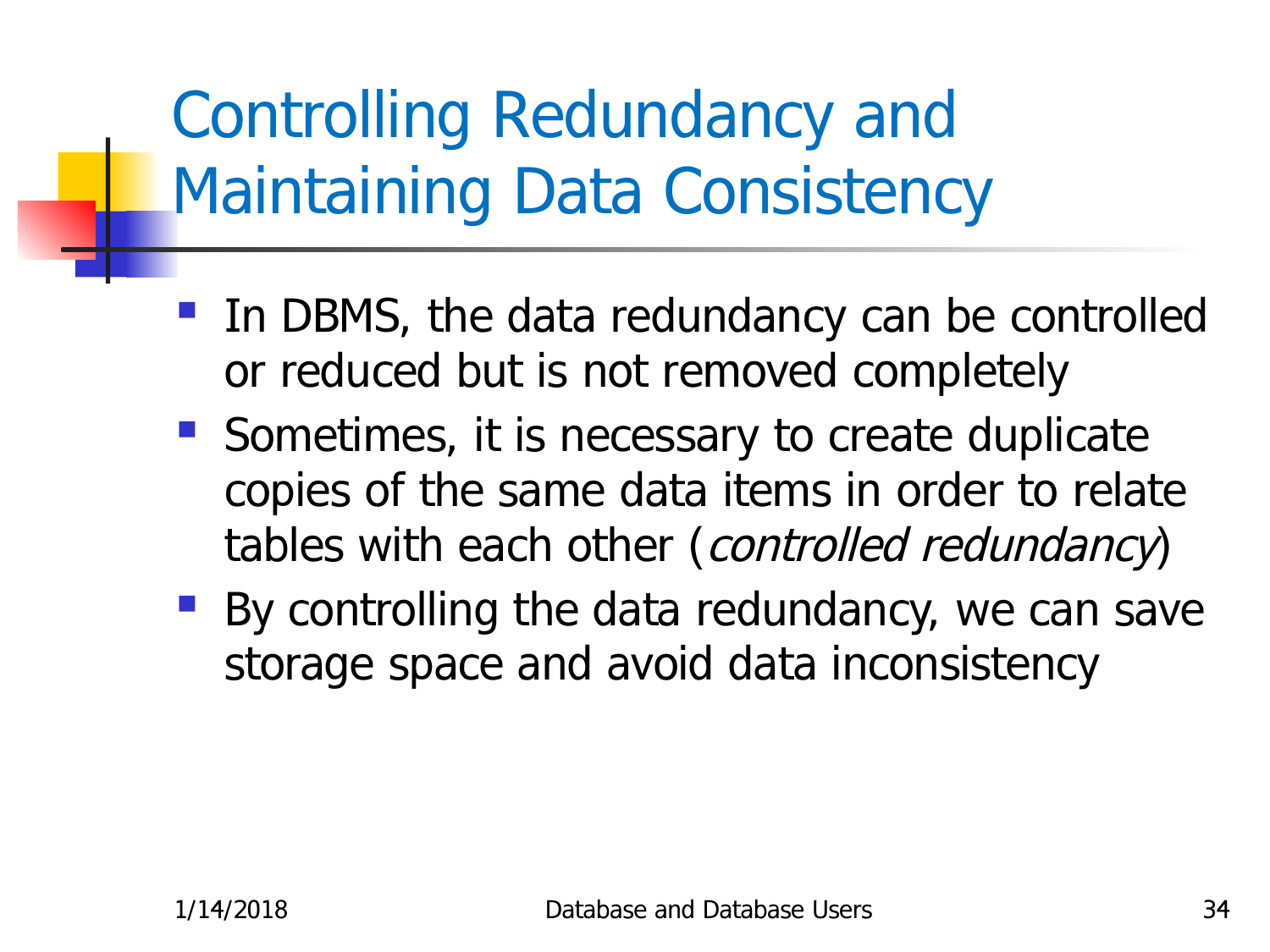

# Controlling Redundancy and Maintaining Data Consistency
In DBMS, the data redundancy can be controlled or reduced but is not removed completely
Sometimes, it is necessary to create duplicate copies of the same data items in order to relate tables with each other (controlled redundancy)
By controlling the data redundancy, we can save storage space and avoid data inconsistency
1/14/2018
Database and Database Users
34